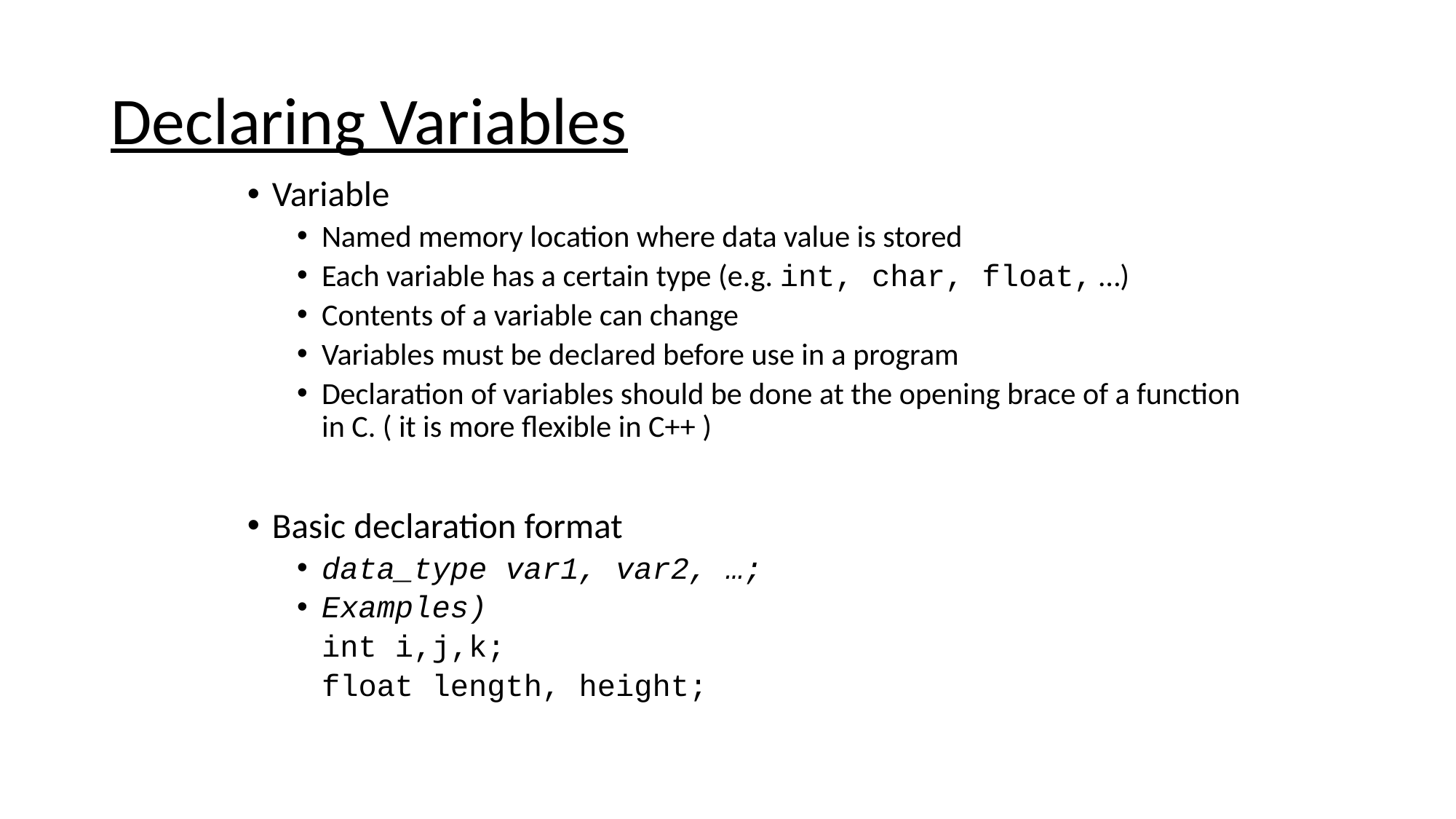

# Declaring Variables
Variable
Named memory location where data value is stored
Each variable has a certain type (e.g. int, char, float, …)
Contents of a variable can change
Variables must be declared before use in a program
Declaration of variables should be done at the opening brace of a function in C. ( it is more flexible in C++ )

Basic declaration format
data_type var1, var2, …;
Examples)
	int i,j,k;
	float length, height;